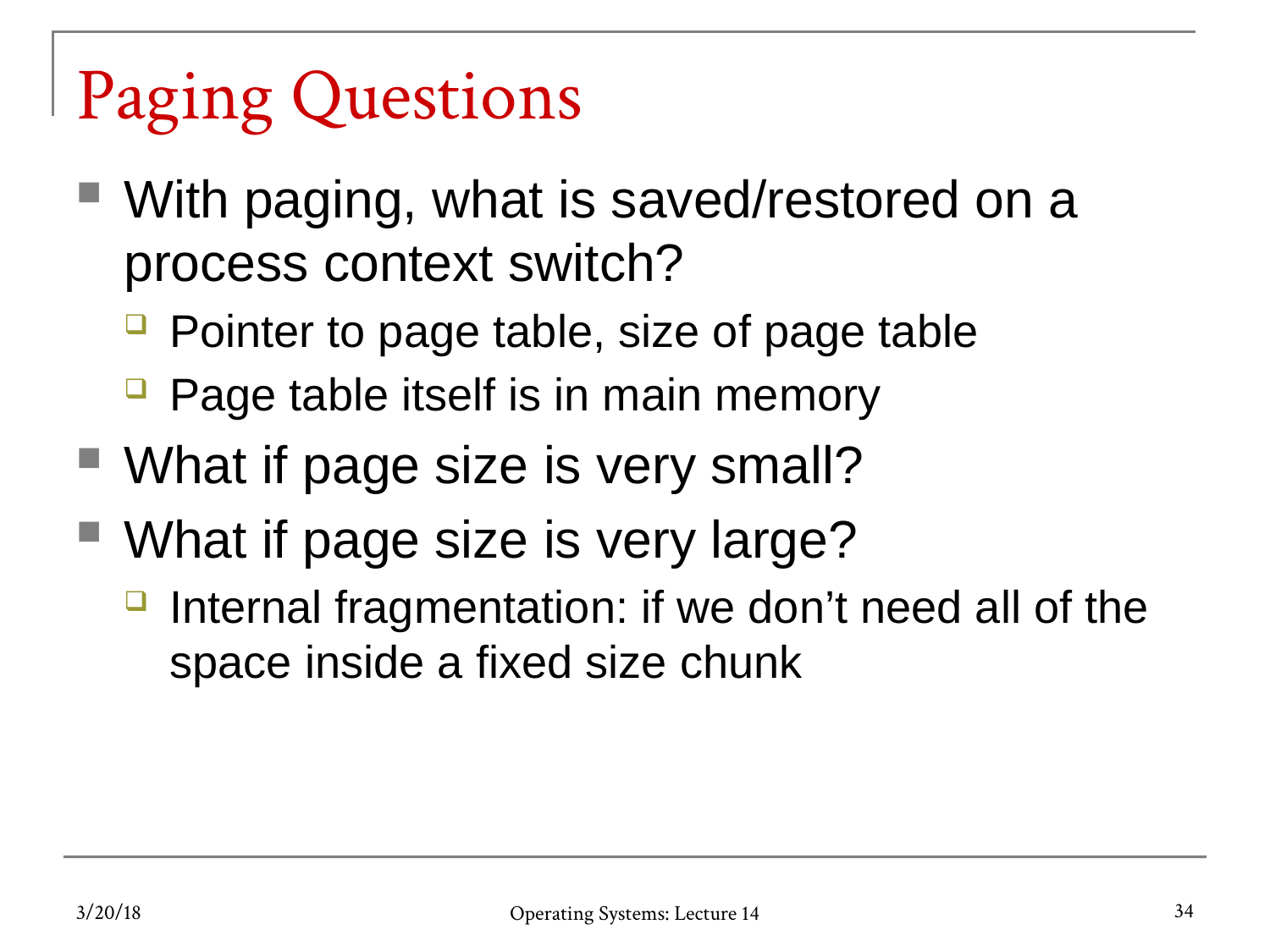

# Paging Questions
With paging, what is saved/restored on a process context switch?
Pointer to page table, size of page table
Page table itself is in main memory
What if page size is very small?
What if page size is very large?
Internal fragmentation: if we don’t need all of the space inside a fixed size chunk
3/20/18
34
Operating Systems: Lecture 14